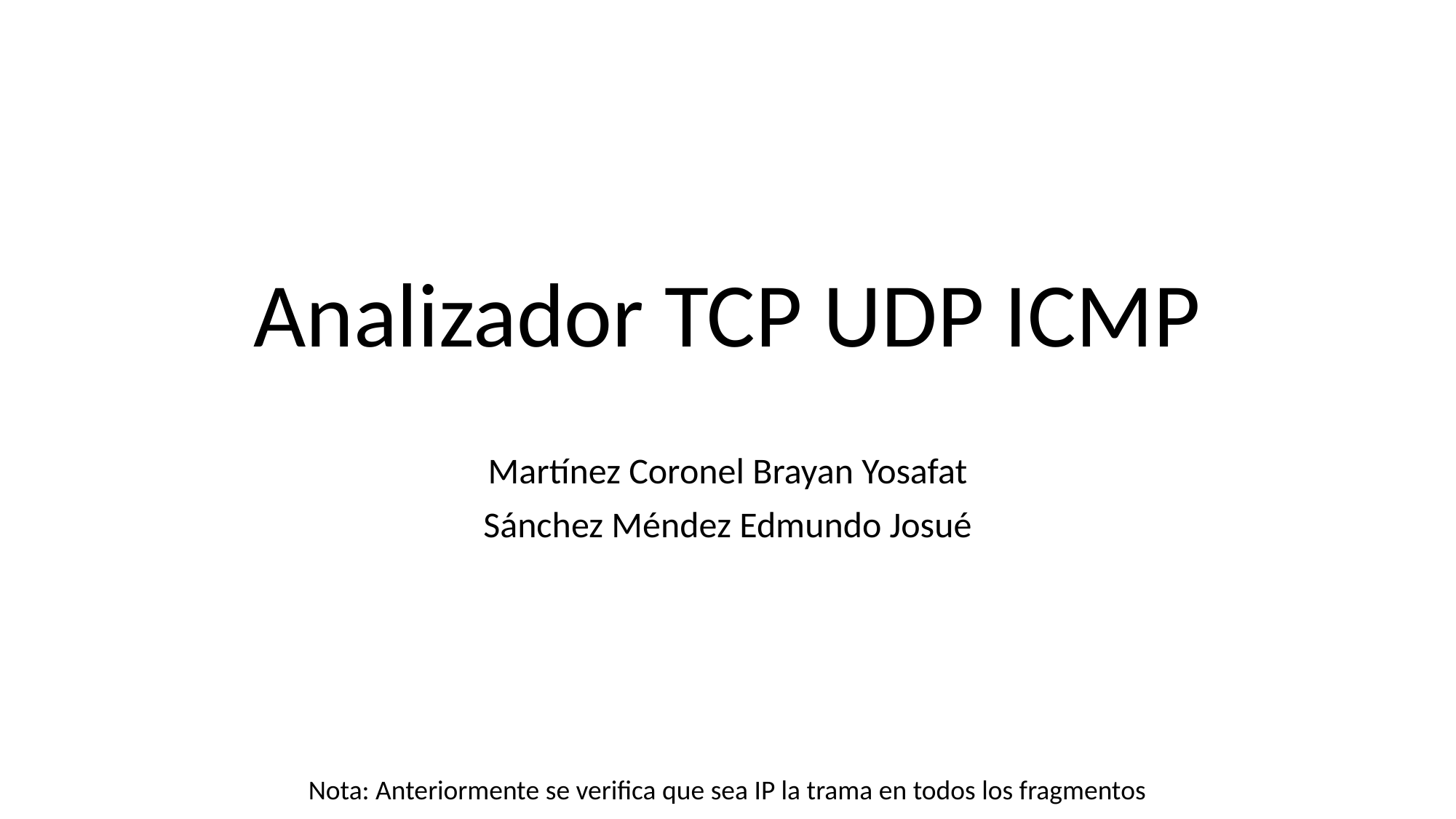

# Analizador TCP UDP ICMP
Martínez Coronel Brayan Yosafat
Sánchez Méndez Edmundo Josué
Nota: Anteriormente se verifica que sea IP la trama en todos los fragmentos